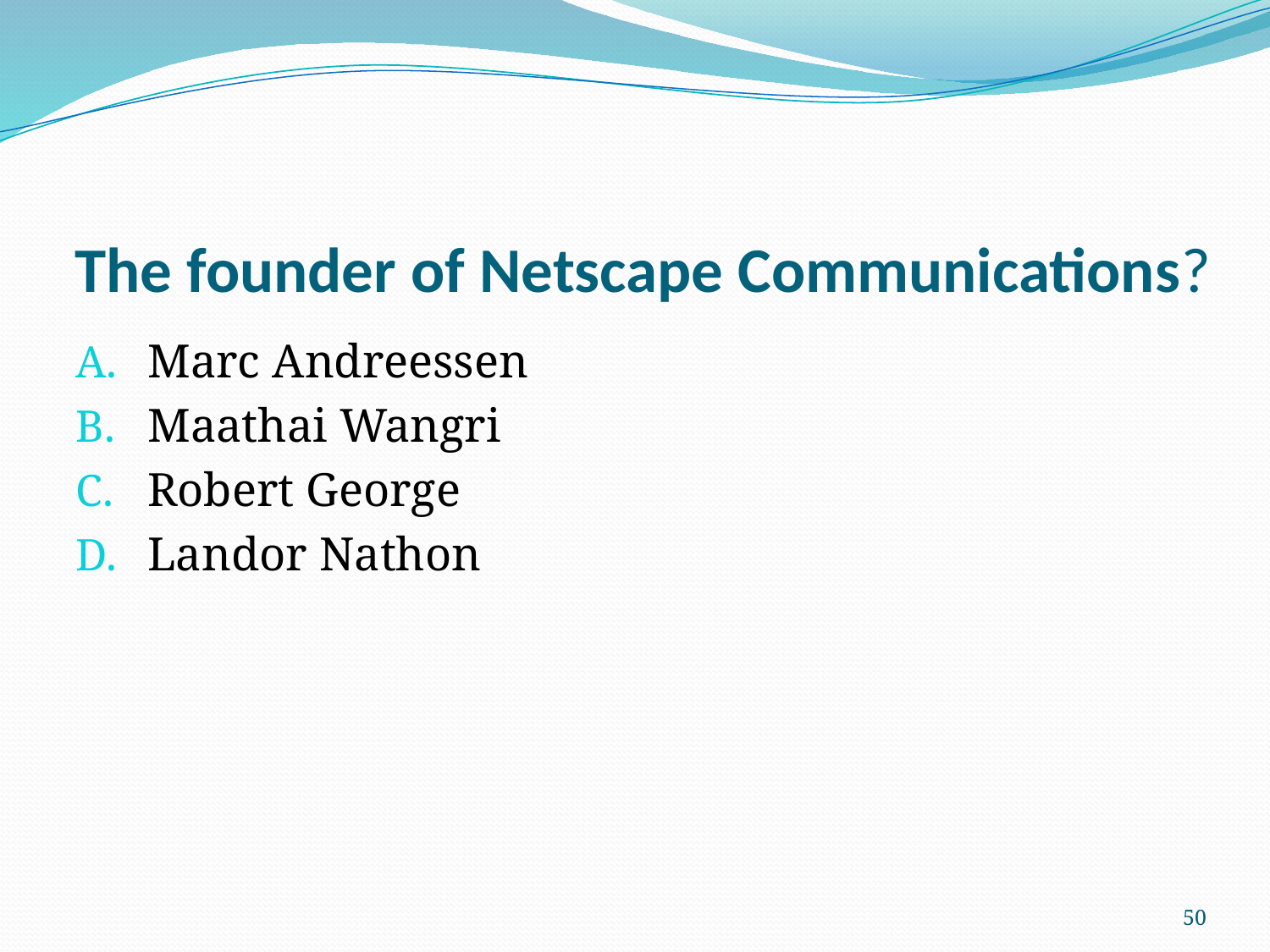

# The founder of Netscape Communications?
Marc Andreessen
Maathai Wangri
Robert George
Landor Nathon
50